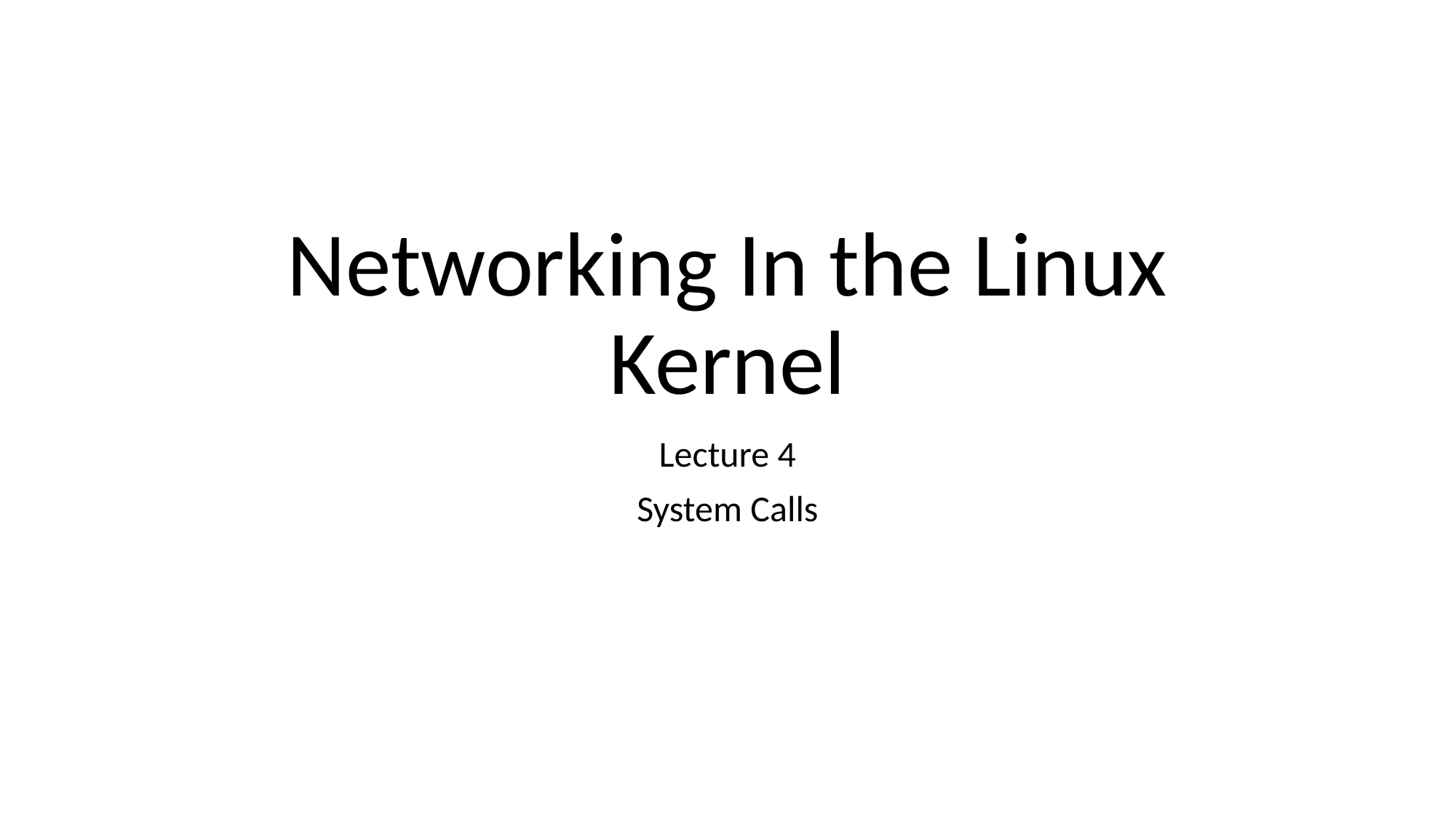

# Networking In the Linux Kernel
Lecture 4
System Calls